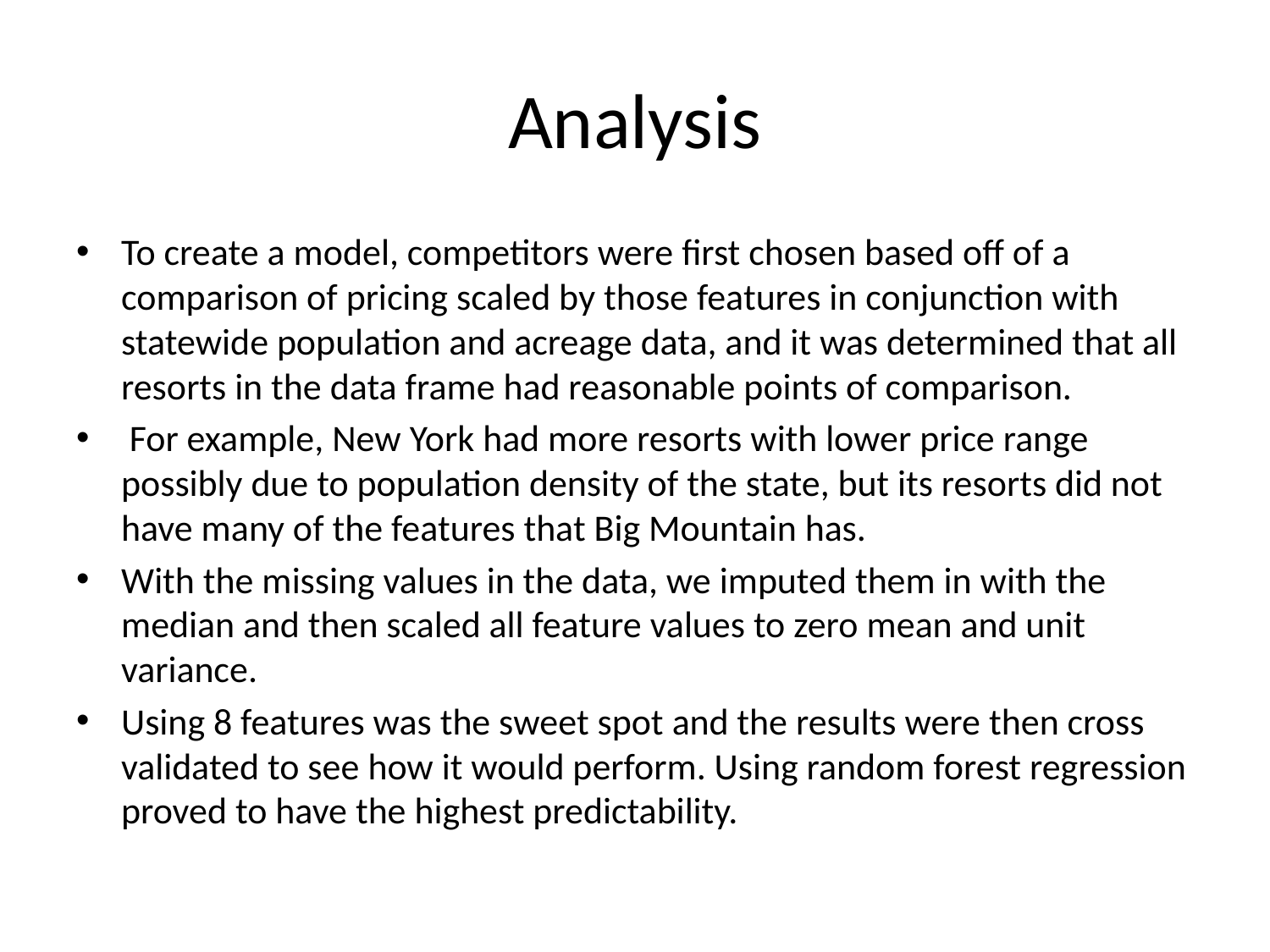

# Analysis
To create a model, competitors were first chosen based off of a comparison of pricing scaled by those features in conjunction with statewide population and acreage data, and it was determined that all resorts in the data frame had reasonable points of comparison.
 For example, New York had more resorts with lower price range possibly due to population density of the state, but its resorts did not have many of the features that Big Mountain has.
With the missing values in the data, we imputed them in with the median and then scaled all feature values to zero mean and unit variance.
Using 8 features was the sweet spot and the results were then cross validated to see how it would perform. Using random forest regression proved to have the highest predictability.